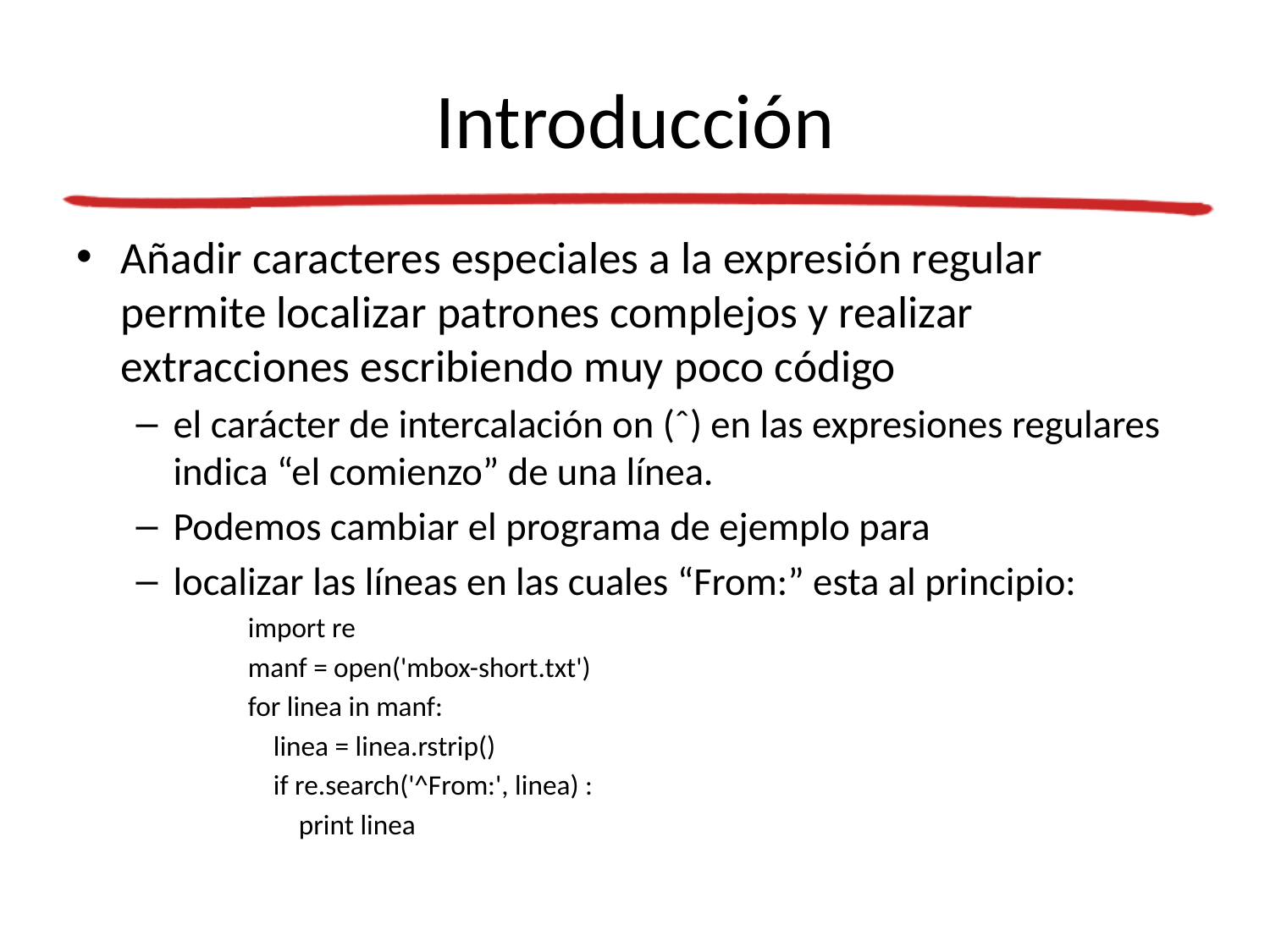

# Introducción
Añadir caracteres especiales a la expresión regular permite localizar patrones complejos y realizar extracciones escribiendo muy poco código
el carácter de intercalación on (ˆ) en las expresiones regulares indica “el comienzo” de una línea.
Podemos cambiar el programa de ejemplo para
localizar las líneas en las cuales “From:” esta al principio:
import re
manf = open('mbox-short.txt')
for linea in manf:
    linea = linea.rstrip()
    if re.search('^From:', linea) :
        print linea